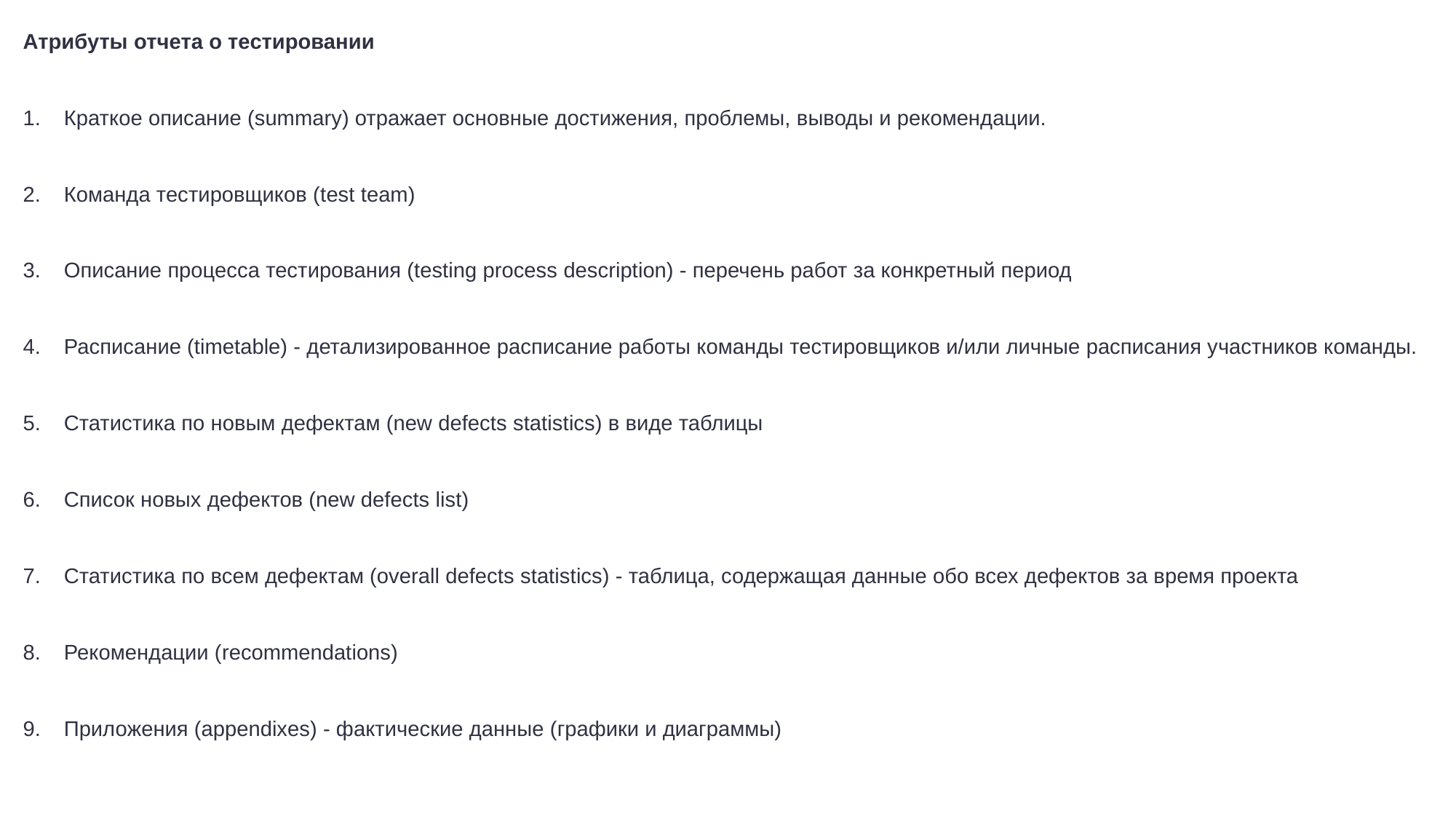

Атрибуты отчета о тестировании

Краткое описание (summary) отражает основные достижения, проблемы, выводы и рекомендации.

Команда тестировщиков (test team)

Описание процесса тестирования (testing process description) - перечень работ за конкретный период

Расписание (timetable) - детализированное расписание работы команды тестировщиков и/или личные расписания участников команды.

Статистика по новым дефектам (new defects statistics) в виде таблицы

Список новых дефектов (new defects list)

Статистика по всем дефектам (overall defects statistics) - таблица, содержащая данные обо всех дефектов за время проекта

Рекомендации (recommendations)

Приложения (appendixes) - фактические данные (графики и диаграммы)